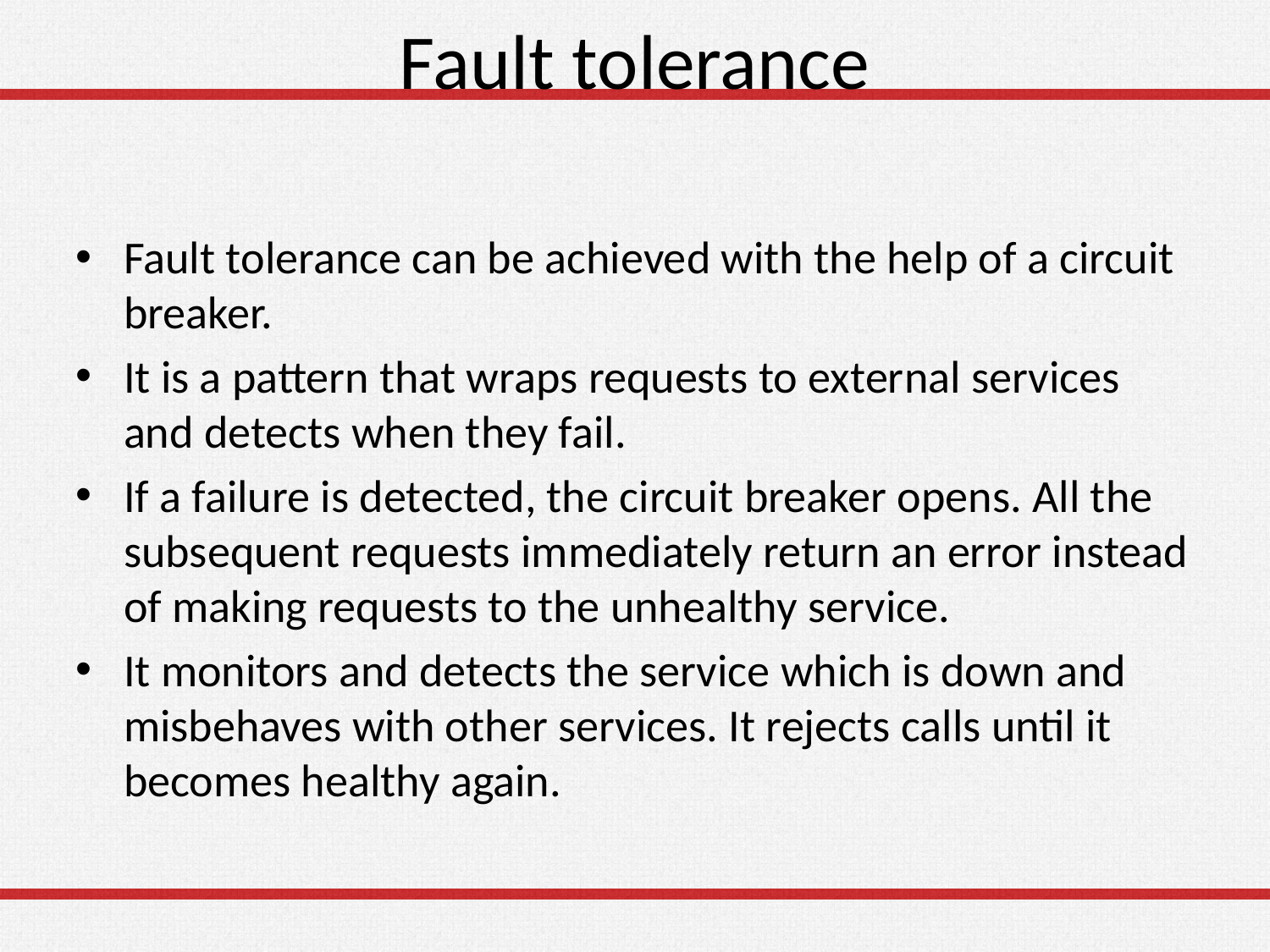

# Fault tolerance
Fault tolerance can be achieved with the help of a circuit breaker.
It is a pattern that wraps requests to external services and detects when they fail.
If a failure is detected, the circuit breaker opens. All the subsequent requests immediately return an error instead of making requests to the unhealthy service.
It monitors and detects the service which is down and misbehaves with other services. It rejects calls until it becomes healthy again.
58